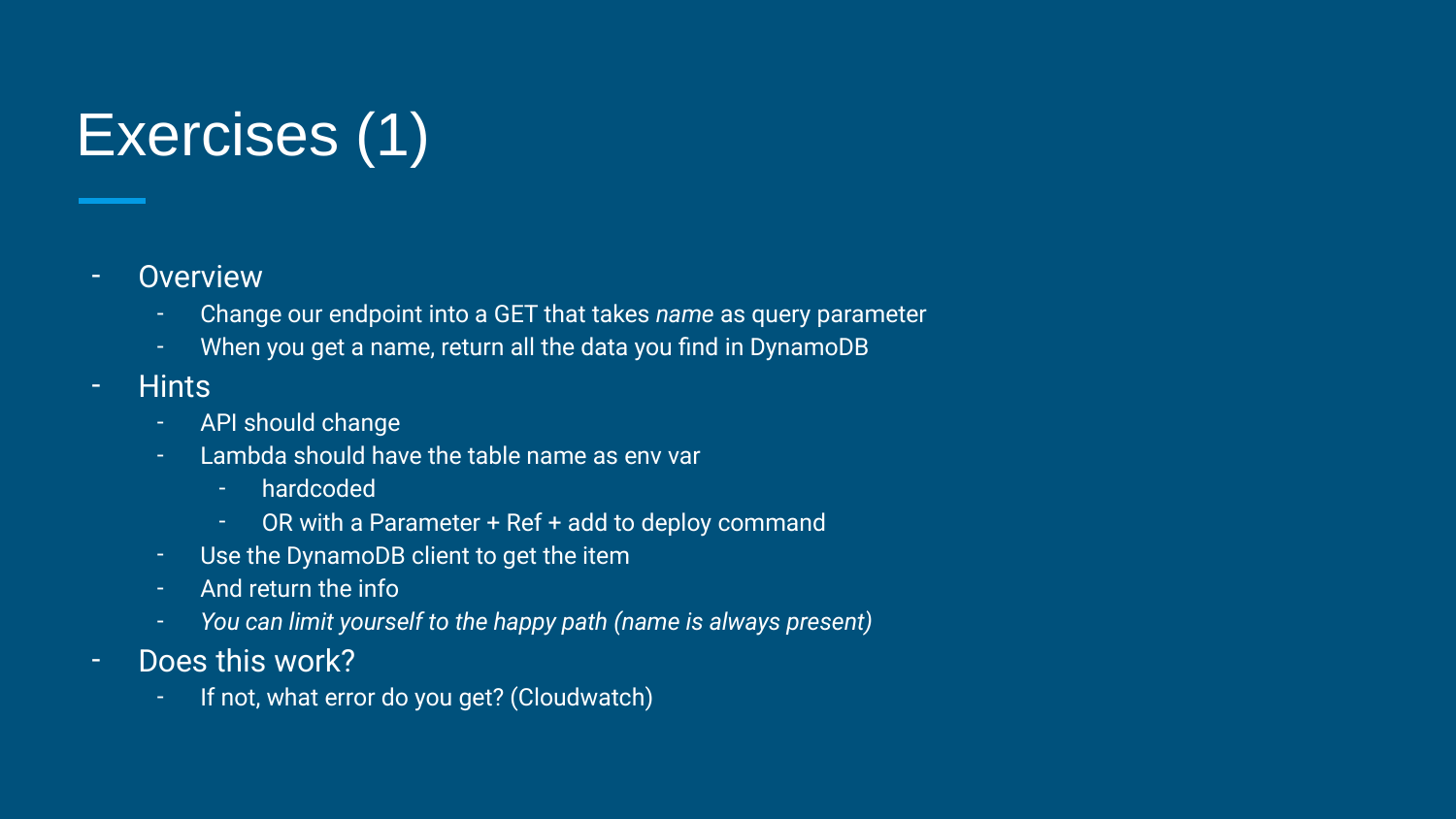

# Exercises (1)
Overview
Change our endpoint into a GET that takes name as query parameter
When you get a name, return all the data you find in DynamoDB
Hints
API should change
Lambda should have the table name as env var
hardcoded
OR with a Parameter + Ref + add to deploy command
Use the DynamoDB client to get the item
And return the info
You can limit yourself to the happy path (name is always present)
Does this work?
If not, what error do you get? (Cloudwatch)